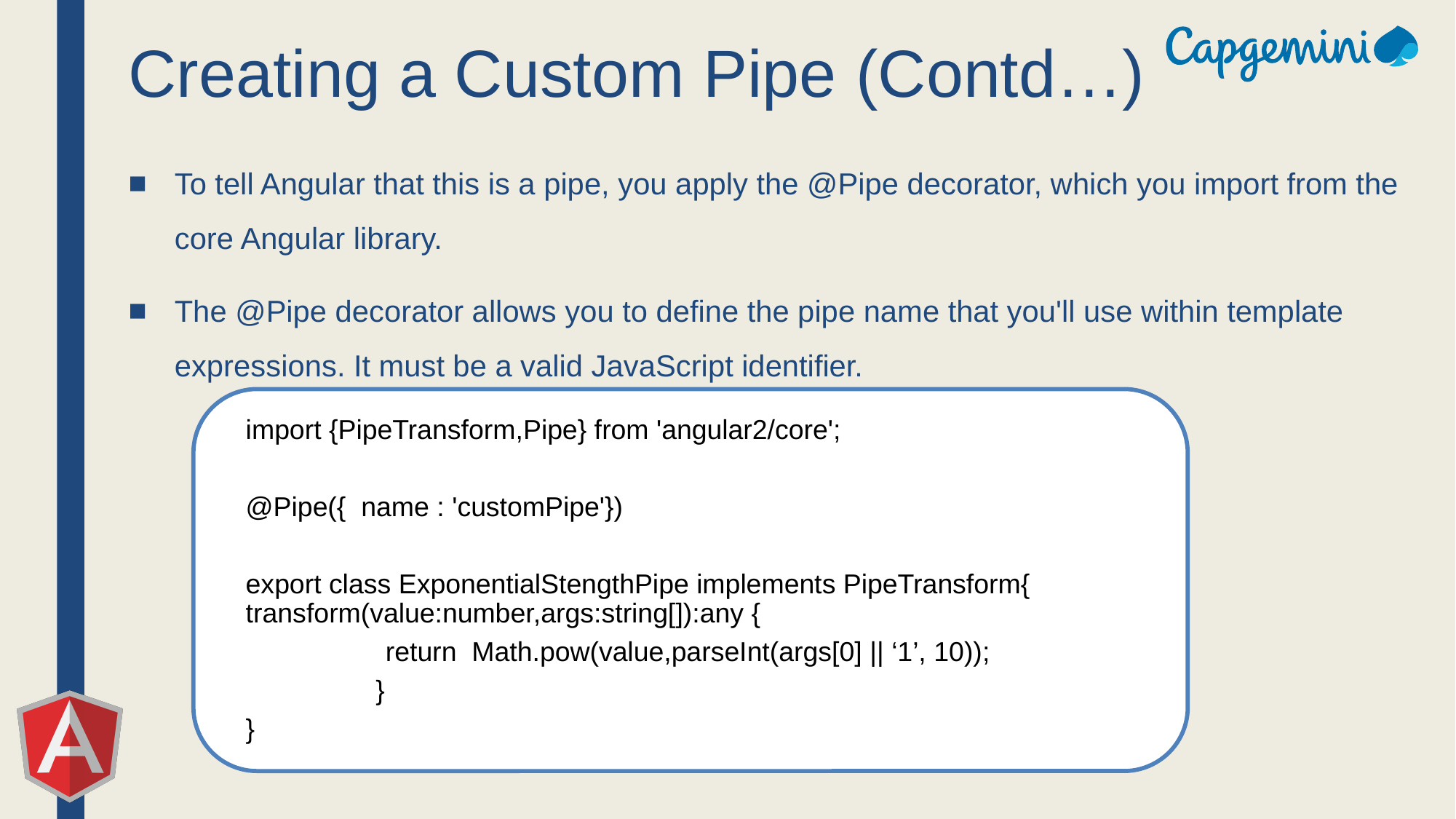

# Creating a Custom Pipe (Contd…)
To tell Angular that this is a pipe, you apply the @Pipe decorator, which you import from the core Angular library.
The @Pipe decorator allows you to define the pipe name that you'll use within template expressions. It must be a valid JavaScript identifier.
import {PipeTransform,Pipe} from 'angular2/core';

@Pipe({  name : 'customPipe'})

export class ExponentialStengthPipe implements PipeTransform{	transform(value:number,args:string[]):any {
	    return  Math.pow(value,parseInt(args[0] || ‘1’, 10));
                 }
}